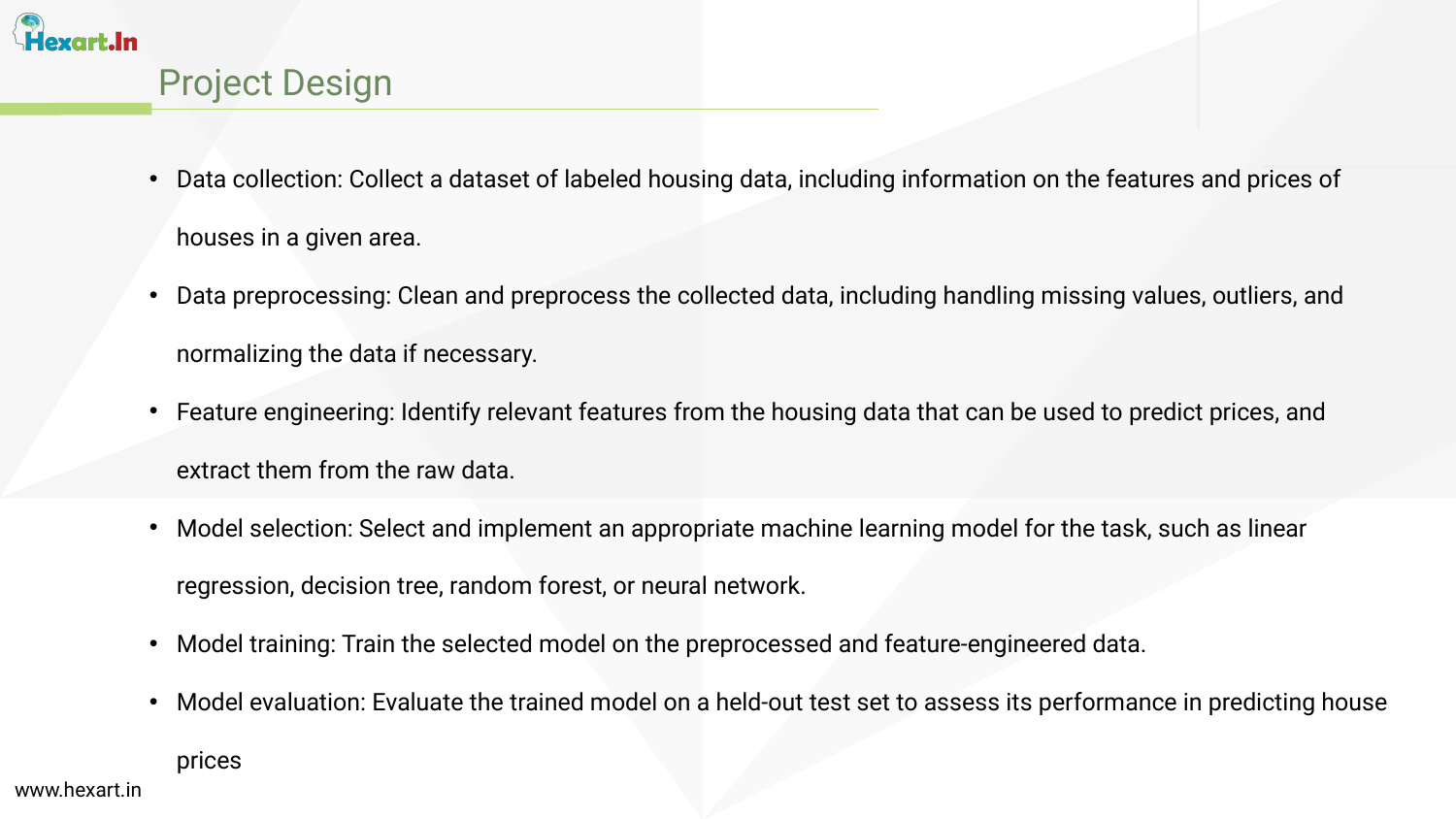

Project Design
Data collection: Collect a dataset of labeled housing data, including information on the features and prices of houses in a given area.
Data preprocessing: Clean and preprocess the collected data, including handling missing values, outliers, and normalizing the data if necessary.
Feature engineering: Identify relevant features from the housing data that can be used to predict prices, and extract them from the raw data.
Model selection: Select and implement an appropriate machine learning model for the task, such as linear regression, decision tree, random forest, or neural network.
Model training: Train the selected model on the preprocessed and feature-engineered data.
Model evaluation: Evaluate the trained model on a held-out test set to assess its performance in predicting house prices